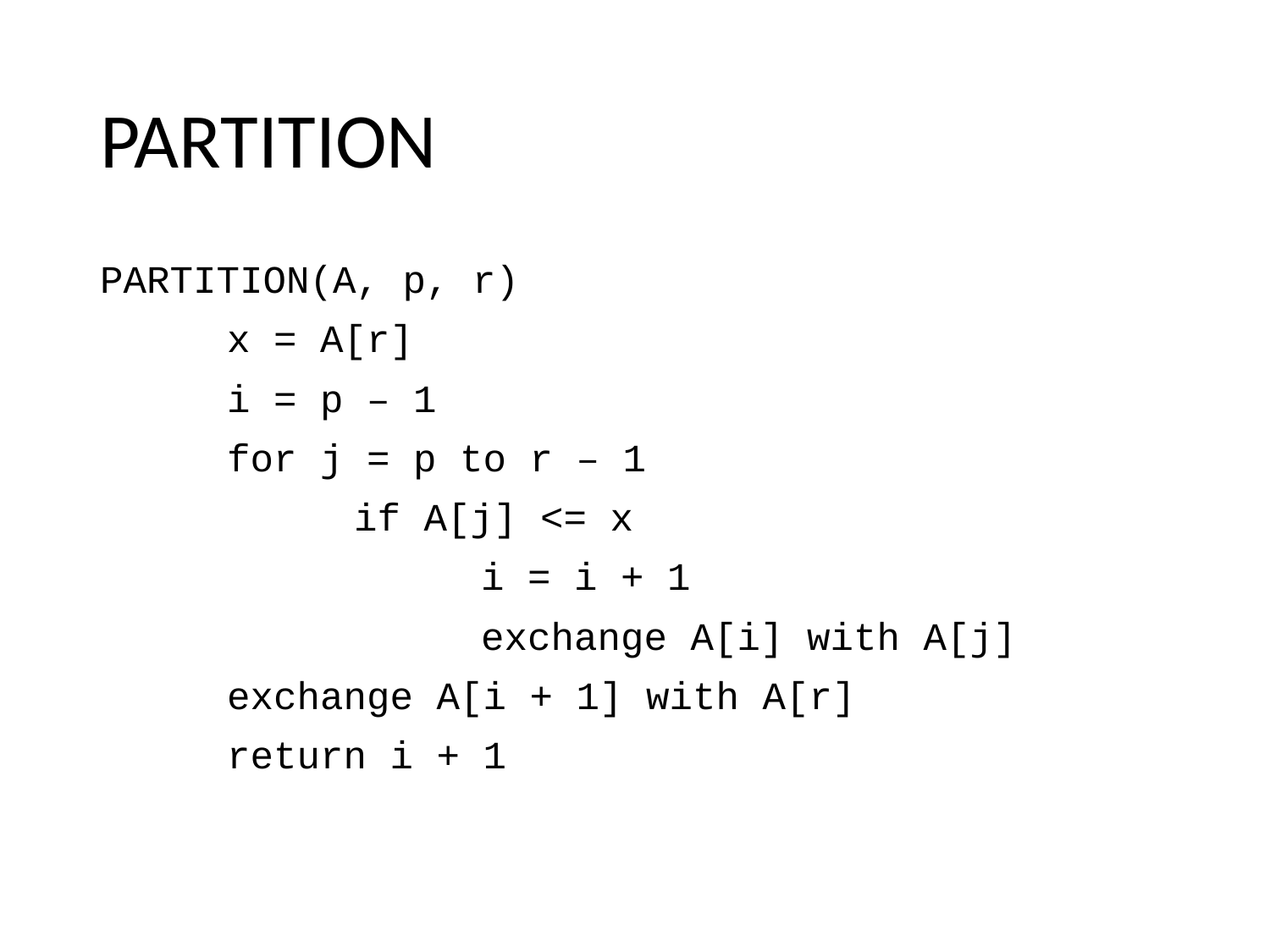

# PARTITION
PARTITION(A, p, r)
	x = A[r]
	i = p – 1
	for j = p to r – 1
		if A[j] <= x
			i = i + 1
			exchange A[i] with A[j]
	exchange A[i + 1] with A[r]
	return i + 1